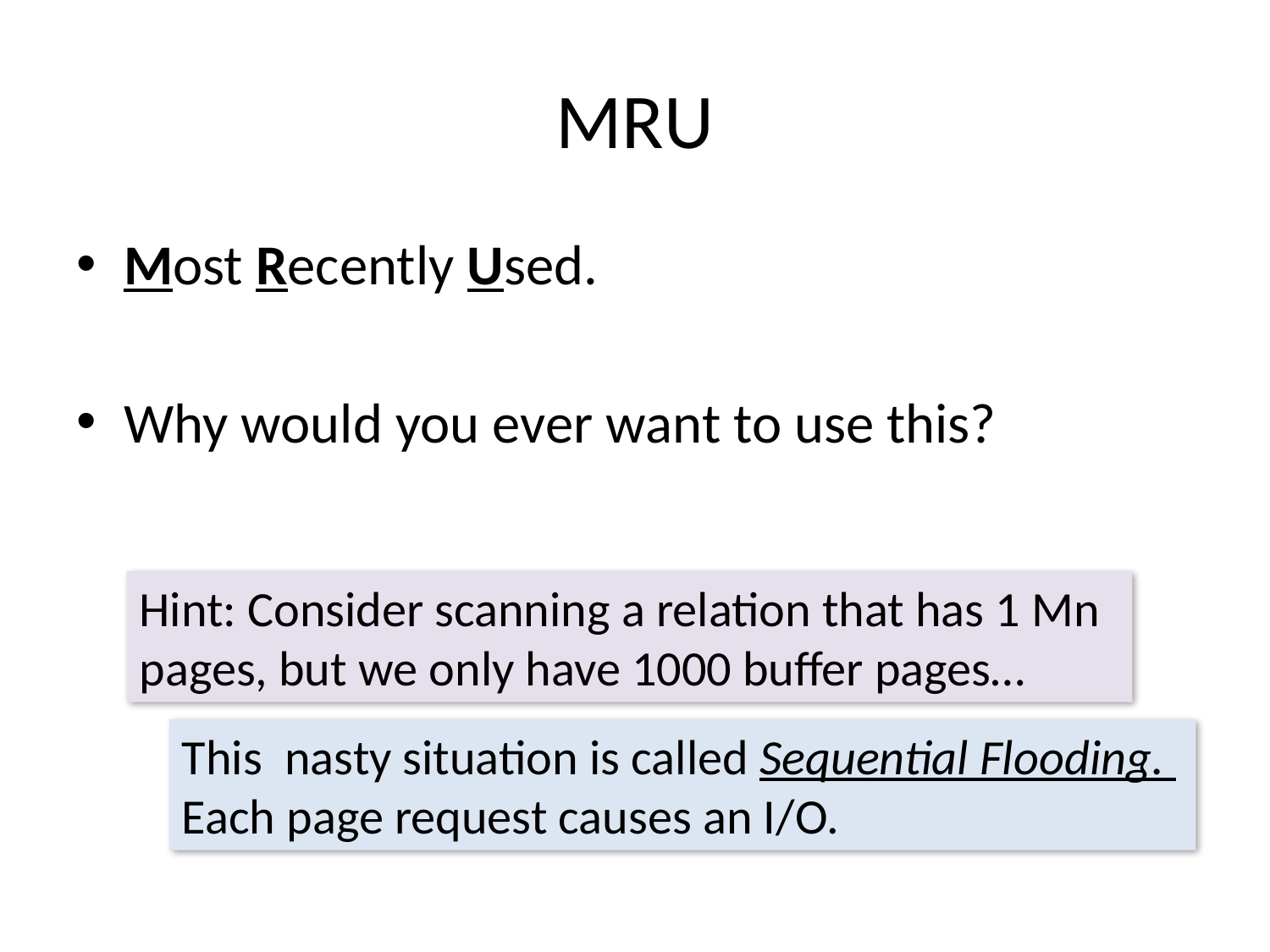

# MRU
Most Recently Used.

Why would you ever want to use this?
Hint: Consider scanning a relation that has 1 Mn pages, but we only have 1000 buffer pages…
This  nasty situation is called Sequential Flooding.  Each page request causes an I/O.